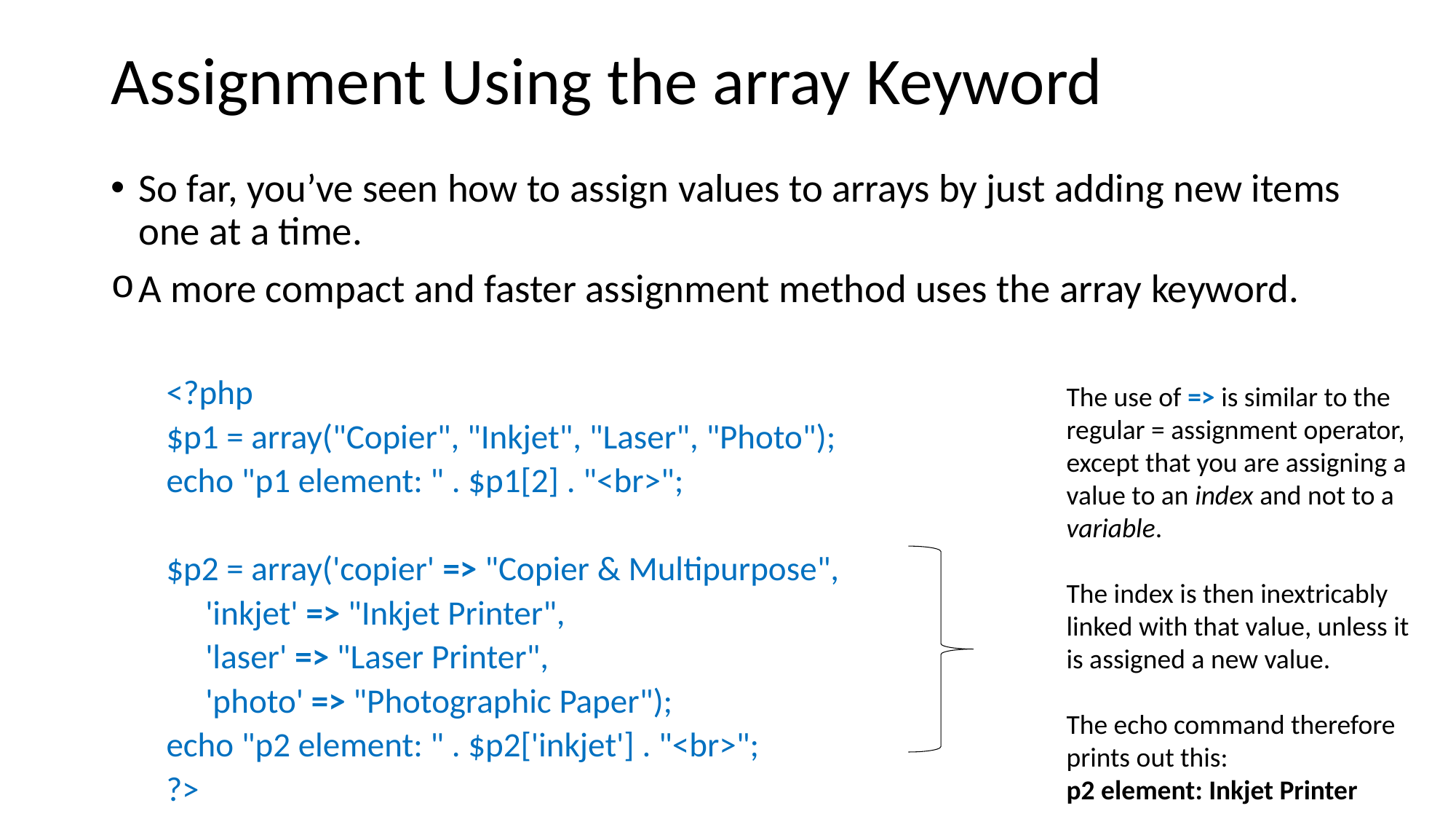

# Assignment Using the array Keyword
So far, you’ve seen how to assign values to arrays by just adding new items one at a time.
A more compact and faster assignment method uses the array keyword.

<?php
	$p1 = array("Copier", "Inkjet", "Laser", "Photo");
	echo "p1 element: " . $p1[2] . "<br>";

	$p2 = array('copier' => "Copier & Multipurpose",
		     'inkjet' => "Inkjet Printer",
		     'laser' => "Laser Printer",
		     'photo' => "Photographic Paper");
	echo "p2 element: " . $p2['inkjet'] . "<br>";
?>
The use of => is similar to the regular = assignment operator, except that you are assigning a value to an index and not to a variable.

The index is then inextricably linked with that value, unless it is assigned a new value.

The echo command therefore prints out this:
p2 element: Inkjet Printer